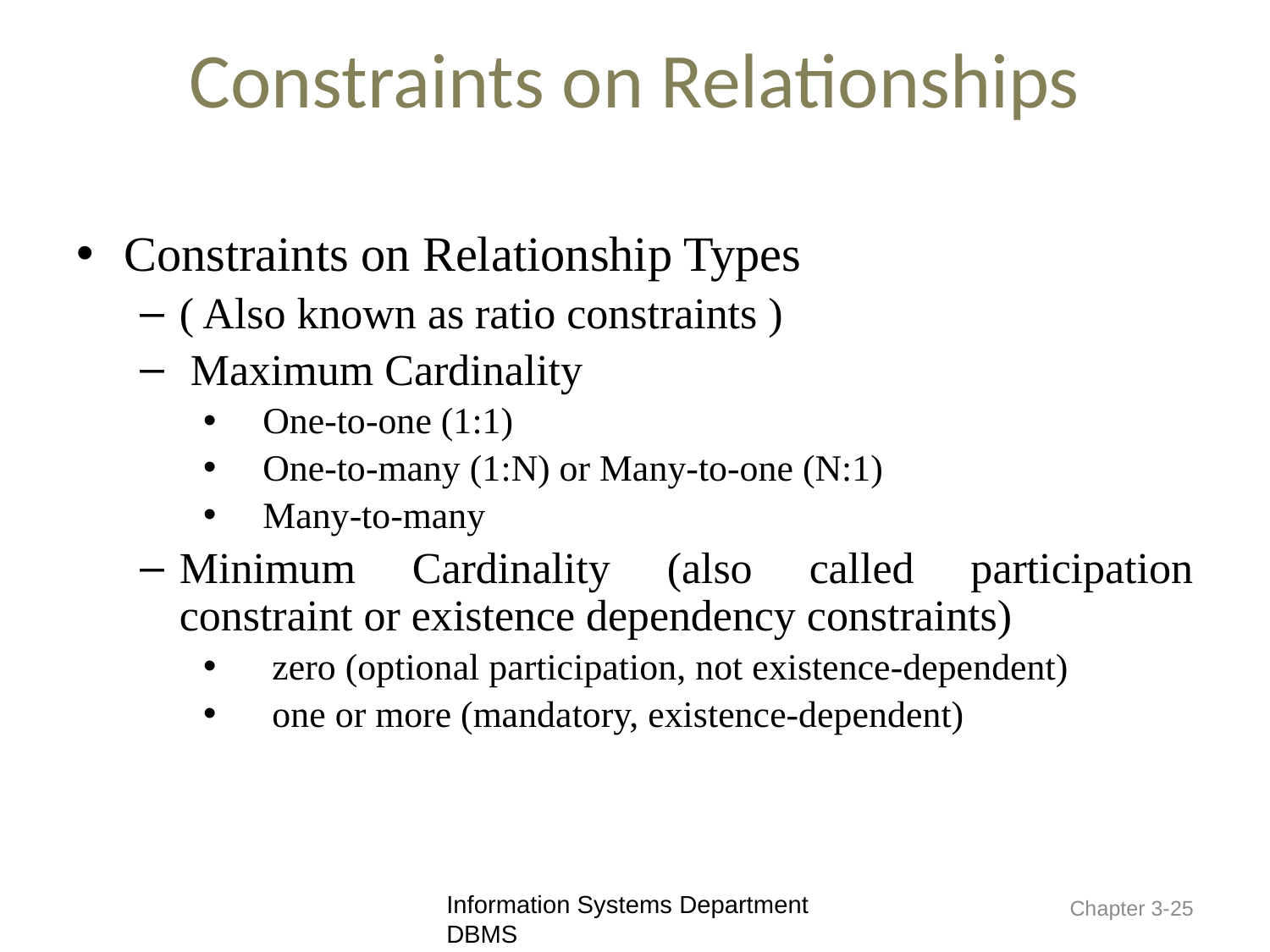

# Constraints on Relationships
Constraints on Relationship Types
( Also known as ratio constraints )
 Maximum Cardinality
   One-to-one (1:1)
   One-to-many (1:N) or Many-to-one (N:1)
   Many-to-many
Minimum Cardinality (also called participation constraint or existence dependency constraints)
    zero (optional participation, not existence-dependent)
    one or more (mandatory, existence-dependent)
Information Systems Department DBMS
Chapter 3-25